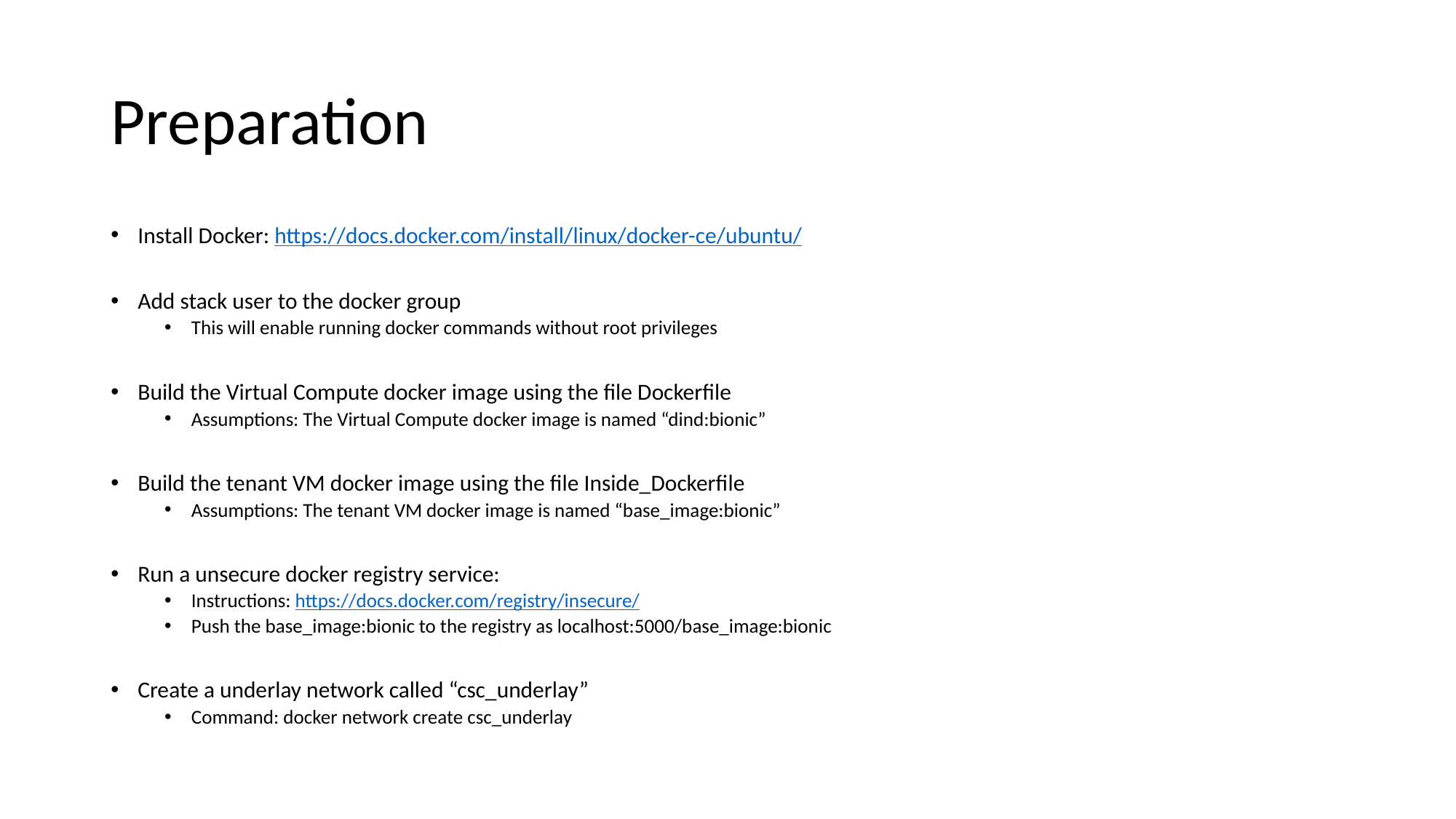

# Preparation
Install Docker: https://docs.docker.com/install/linux/docker-ce/ubuntu/

Add stack user to the docker group
This will enable running docker commands without root privileges

Build the Virtual Compute docker image using the file Dockerfile
Assumptions: The Virtual Compute docker image is named “dind:bionic”

Build the tenant VM docker image using the file Inside_Dockerfile
Assumptions: The tenant VM docker image is named “base_image:bionic”

Run a unsecure docker registry service:
Instructions: https://docs.docker.com/registry/insecure/
Push the base_image:bionic to the registry as localhost:5000/base_image:bionic

Create a underlay network called “csc_underlay”
Command: docker network create csc_underlay